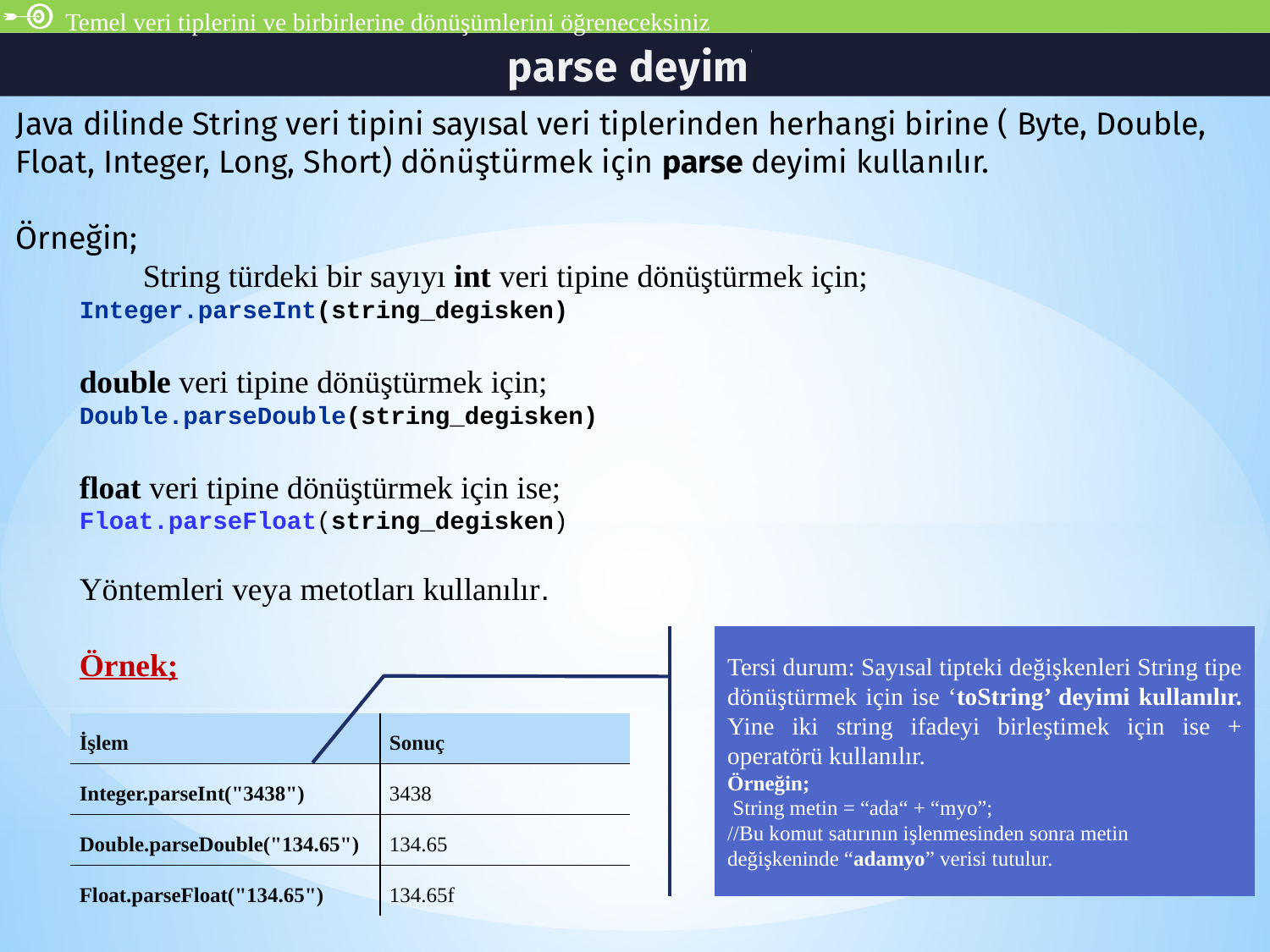

Temel veri tiplerini ve birbirlerine dönüşümlerini öğreneceksiniz

parse deyimi
Java dilinde String veri tipini sayısal veri tiplerinden herhangi birine ( Byte, Double, Float, Integer, Long, Short) dönüştürmek için parse deyimi kullanılır.

Örneğin;
 	String türdeki bir sayıyı int veri tipine dönüştürmek için;
	Integer.parseInt(string_degisken)

	double veri tipine dönüştürmek için;
	Double.parseDouble(string_degisken)

	float veri tipine dönüştürmek için ise;
	Float.parseFloat(string_degisken)

Yöntemleri veya metotları kullanılır.

Örnek;
Tersi durum: Sayısal tipteki değişkenleri String tipe dönüştürmek için ise ‘toString’ deyimi kullanılır. Yine iki string ifadeyi birleştimek için ise + operatörü kullanılır.
Örneğin;
 String metin = “ada“ + “myo”;
//Bu komut satırının işlenmesinden sonra metin değişkeninde “adamyo” verisi tutulur.
| İşlem | Sonuç |
| --- | --- |
| Integer.parseInt("3438") | 3438 |
| Double.parseDouble("134.65") | 134.65 |
| Float.parseFloat("134.65") | 134.65f |